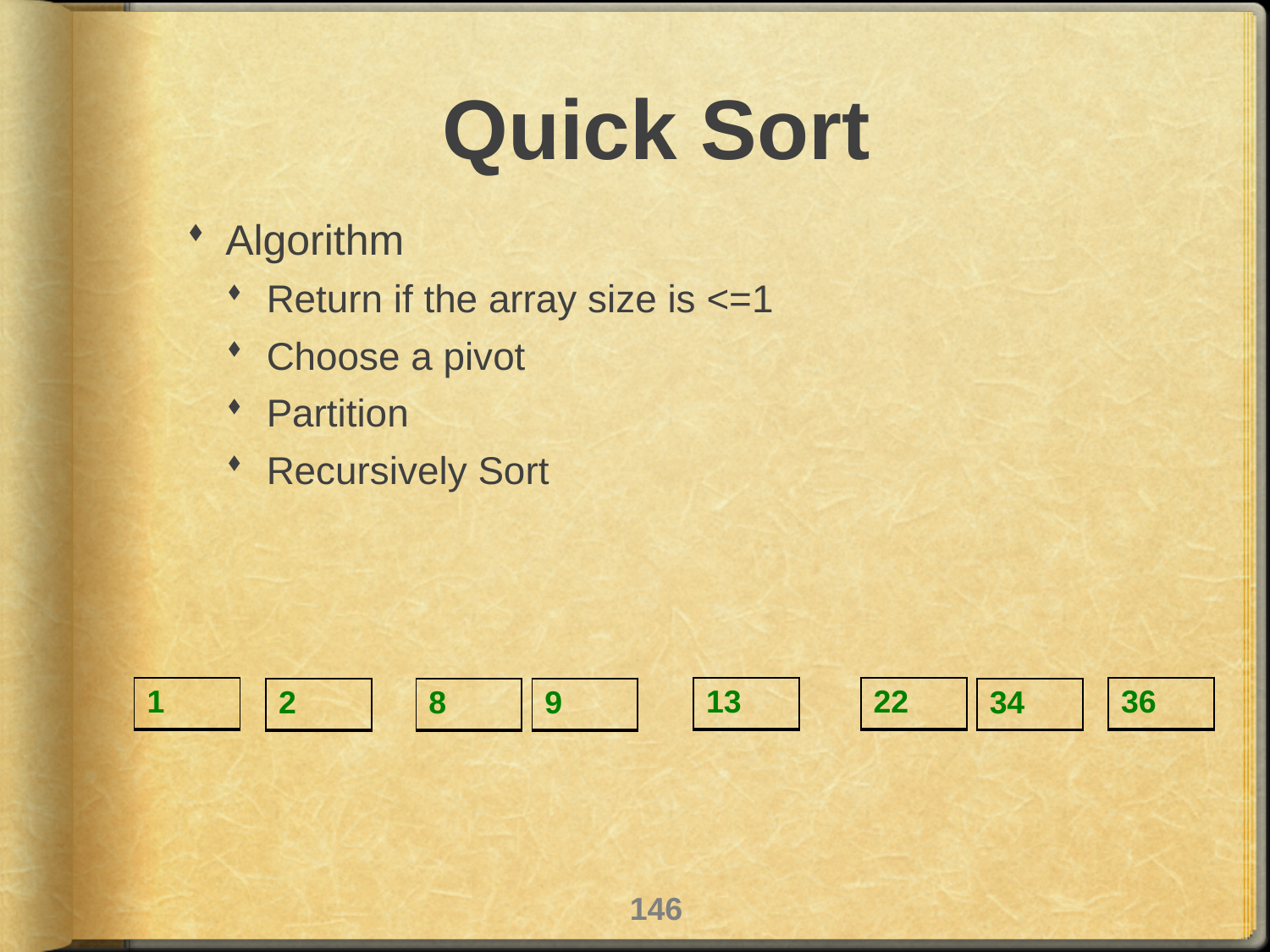

# Quick Sort
Algorithm
Return if the array size is <=1
Choose a pivot
Partition
Recursively Sort

| 22 |
| --- |
| 36 |
| --- |
| 1 |
| --- |
| 13 |
| --- |
| 34 |
| --- |
| 2 |
| --- |
| 8 |
| --- |
| 9 |
| --- |
146